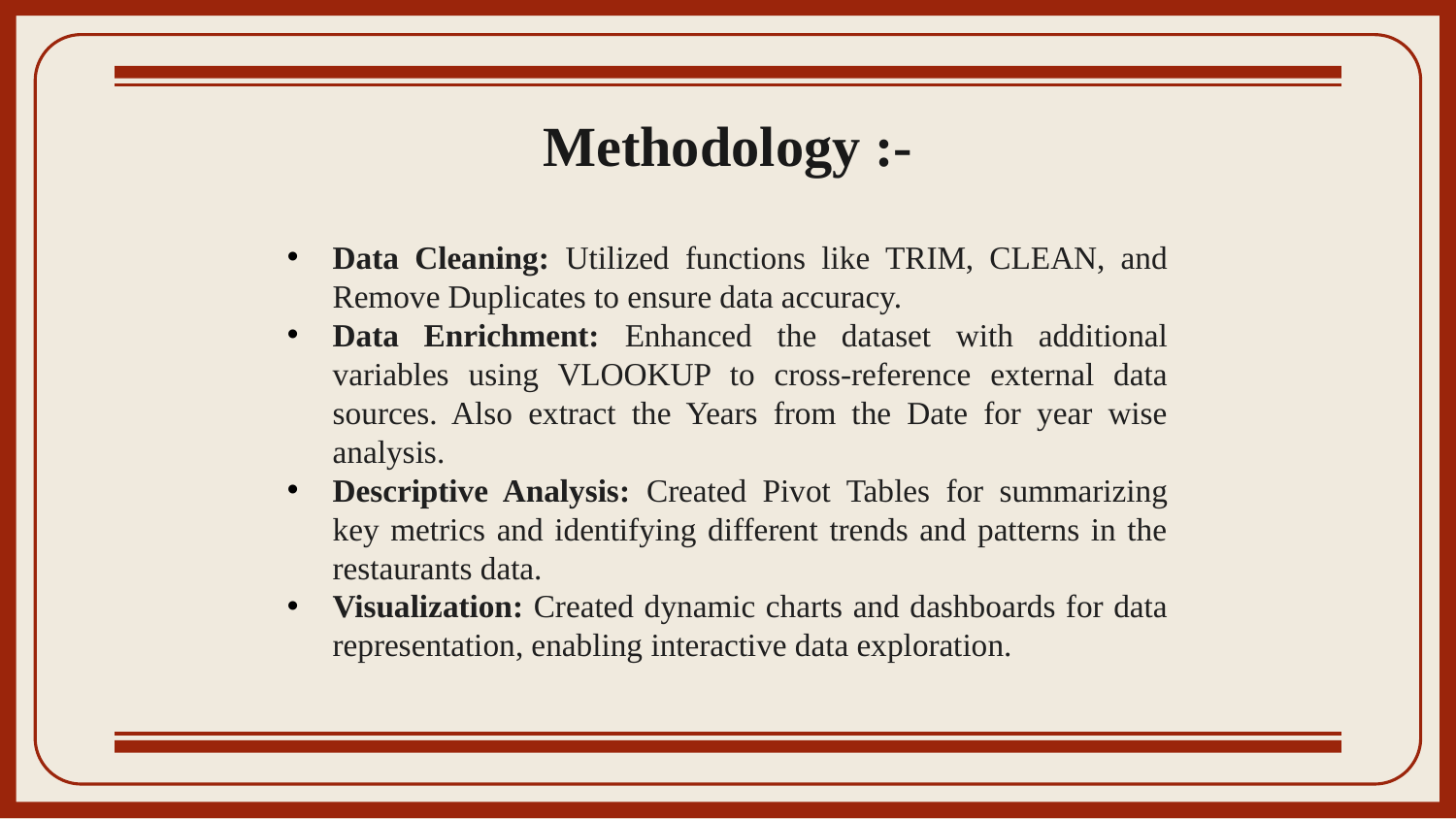

# Methodology :-
Data Cleaning: Utilized functions like TRIM, CLEAN, and Remove Duplicates to ensure data accuracy.
Data Enrichment: Enhanced the dataset with additional variables using VLOOKUP to cross-reference external data sources. Also extract the Years from the Date for year wise analysis.
Descriptive Analysis: Created Pivot Tables for summarizing key metrics and identifying different trends and patterns in the restaurants data.
Visualization: Created dynamic charts and dashboards for data representation, enabling interactive data exploration.